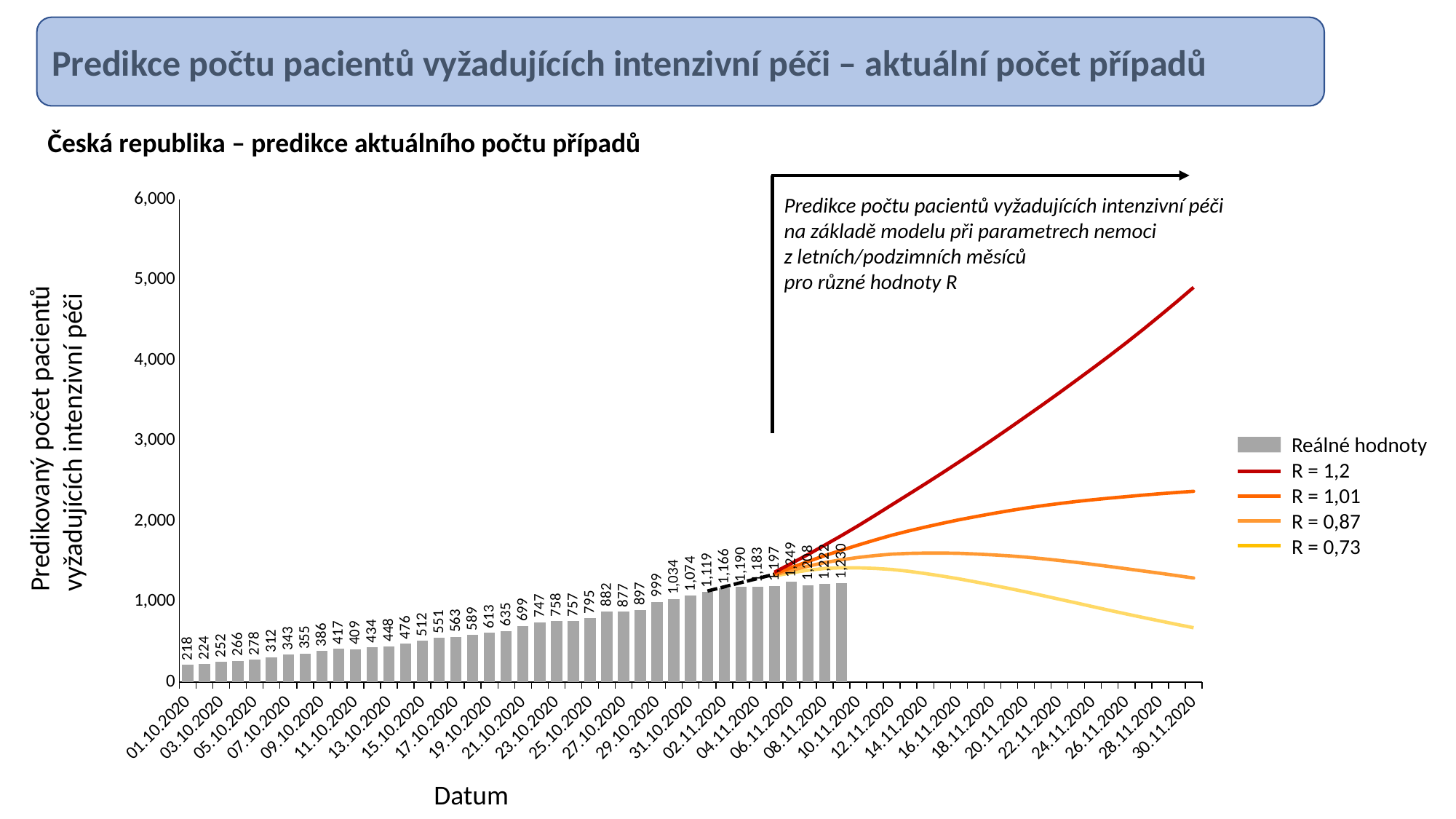

Predikce počtu pacientů vyžadujících intenzivní péči – aktuální počet případů
Česká republika – predikce aktuálního počtu případů
Predikce počtu pacientů vyžadujících intenzivní péči
na základě modelu při parametrech nemoci
z letních/podzimních měsíců
pro různé hodnoty R

### Chart

| Category | Reálné hodnoty | R = 0.73 | R = 0.87 | R = 1.01 | R = 1.2 |  |
|---|---|---|---|---|---|---|
| 01.10.2020 | 218.0 | None | None | None | None | None |
| 02.10.2020 | 224.0 | None | None | None | None | None |
| 03.10.2020 | 252.0 | None | None | None | None | None |
| 04.10.2020 | 266.0 | None | None | None | None | None |
| 05.10.2020 | 278.0 | None | None | None | None | None |
| 06.10.2020 | 312.0 | None | None | None | None | None |
| 07.10.2020 | 343.0 | None | None | None | None | None |
| 08.10.2020 | 355.0 | None | None | None | None | None |
| 09.10.2020 | 386.0 | None | None | None | None | None |
| 10.10.2020 | 417.0 | None | None | None | None | None |
| 11.10.2020 | 409.0 | None | None | None | None | None |
| 12.10.2020 | 434.0 | None | None | None | None | None |
| 13.10.2020 | 448.0 | None | None | None | None | None |
| 14.10.2020 | 476.0 | None | None | None | None | None |
| 15.10.2020 | 512.0 | None | None | None | None | None |
| 16.10.2020 | 551.0 | None | None | None | None | None |
| 17.10.2020 | 563.0 | None | None | None | None | None |
| 18.10.2020 | 589.0 | None | None | None | None | None |
| 19.10.2020 | 613.0 | None | None | None | None | None |
| 20.10.2020 | 635.0 | None | None | None | None | None |
| 21.10.2020 | 699.0 | None | None | None | None | None |
| 22.10.2020 | 747.0 | None | None | None | None | None |
| 23.10.2020 | 758.0 | None | None | None | None | None |
| 24.10.2020 | 757.0 | None | None | None | None | None |
| 25.10.2020 | 795.0 | None | None | None | None | None |
| 26.10.2020 | 882.0 | None | None | None | None | None |
| 27.10.2020 | 877.0 | None | None | None | None | None |
| 28.10.2020 | 897.0 | None | None | None | None | None |
| 29.10.2020 | 999.0 | None | None | None | None | None |
| 30.10.2020 | 1034.0 | None | None | None | None | None |
| 31.10.2020 | 1074.0 | None | None | None | None | None |
| 01.11.2020 | 1119.0 | None | None | None | None | 1132.857142857143 |
| 02.11.2020 | 1166.0 | None | None | None | None | 1185.088052228922 |
| 03.11.2020 | 1190.0 | None | None | None | None | 1237.3189616007007 |
| 04.11.2020 | 1183.0 | None | None | None | None | 1289.5498709724798 |
| 05.11.2020 | 1197.0 | 1320.7443124885735 | 1332.9449966683305 | 1346.6652340167875 | 1366.7685782033436 | 1341.7807803442588 |
| 06.11.2020 | 1249.0 | 1360.7002135152156 | 1390.4601017179848 | 1424.39738040616 | 1474.7587920406904 | None |
| 07.11.2020 | 1208.0 | 1391.5633377407758 | 1441.8957253855149 | 1499.9735963674905 | 1587.1314502909545 | None |
| 08.11.2020 | 1222.0 | 1414.0233132293204 | 1487.6934139512512 | 1573.637059045066 | 1704.0650899257616 | None |
| 09.11.2020 | 1230.0 | 1421.5874483052214 | 1522.010059206429 | 1640.4958229642846 | 1822.4896603029754 | None |
| 10.11.2020 | None | 1421.2054769108559 | 1550.4619351080096 | 1704.9883095798605 | 1945.7275175233822 | None |
| 11.11.2020 | None | 1414.2317796102088 | 1573.8391686490186 | 1767.4086317284432 | 2073.668517450352 | None |
| 12.11.2020 | None | 1400.8048334225487 | 1591.689803918674 | 1826.6961824934003 | 2204.5455710772317 | None |
| 13.11.2020 | None | 1378.2850263221328 | 1601.126306031924 | 1879.701493511509 | 2335.0113937502506 | None |
| 14.11.2020 | None | 1349.9771965784191 | 1604.7638795382777 | 1928.3138422334143 | 2466.1654246990533 | None |
| 15.11.2020 | None | 1318.6292392297341 | 1605.014064167659 | 1974.6635198917288 | 2600.1172669032558 | None |
| 16.11.2020 | None | 1284.3104384798328 | 1601.7429594789494 | 2018.4665116157346 | 2736.7150716730753 | None |
| 17.11.2020 | None | 1245.8092660279315 | 1593.426975930706 | 2057.8772143511965 | 2873.920619157815 | None |
| 18.11.2020 | None | 1205.8143897767343 | 1582.7627991953766 | 2095.5579410006053 | 3014.4849217828746 | None |
| 19.11.2020 | None | 1164.9958235170636 | 1570.1655670093103 | 2131.604527691628 | 3158.1862478940307 | None |
| 20.11.2020 | None | 1122.1621964414114 | 1554.4979540512932 | 2164.9098028056637 | 3304.1997521012295 | None |
| 21.11.2020 | None | 1076.7041058799073 | 1534.6867219201297 | 2193.8637169728 | 3450.4475425406267 | None |
| 22.11.2020 | None | 1030.4956922836552 | 1512.741682790488 | 2220.6055297045373 | 3599.5054927450087 | None |
| 23.11.2020 | None | 985.0394424863432 | 1489.8650919403754 | 2245.963810559195 | 3751.858909838303 | None |
| 24.11.2020 | None | 938.4192368276708 | 1464.07081947745 | 2267.805026292872 | 3905.2901423342455 | None |
| 25.11.2020 | None | 892.4578037118082 | 1437.3062640125872 | 2288.123910121307 | 4062.019451891181 | None |
| 26.11.2020 | None | 847.1277025481709 | 1409.660699648261 | 2307.065749080827 | 4222.498414897223 | None |
| 27.11.2020 | None | 803.2505879689442 | 1381.9164979505656 | 2325.3298897357477 | 4387.511097741945 | None |
| 28.11.2020 | None | 760.5595624518191 | 1353.876097142928 | 2342.714900919835 | 4557.072042301333 | None |
| 29.11.2020 | None | 718.0485614422424 | 1324.5739086566746 | 2358.249856561958 | 4730.35837822979 | None |
| 30.11.2020 | None | 676.6871589815017 | 1294.9526178738986 | 2372.7496249660817 | 4908.198690530823 | None |
Predikovaný počet pacientů
vyžadujících intenzivní péči
Reálné hodnoty
R = 1,2
R = 1,01
R = 0,87
R = 0,73

Datum